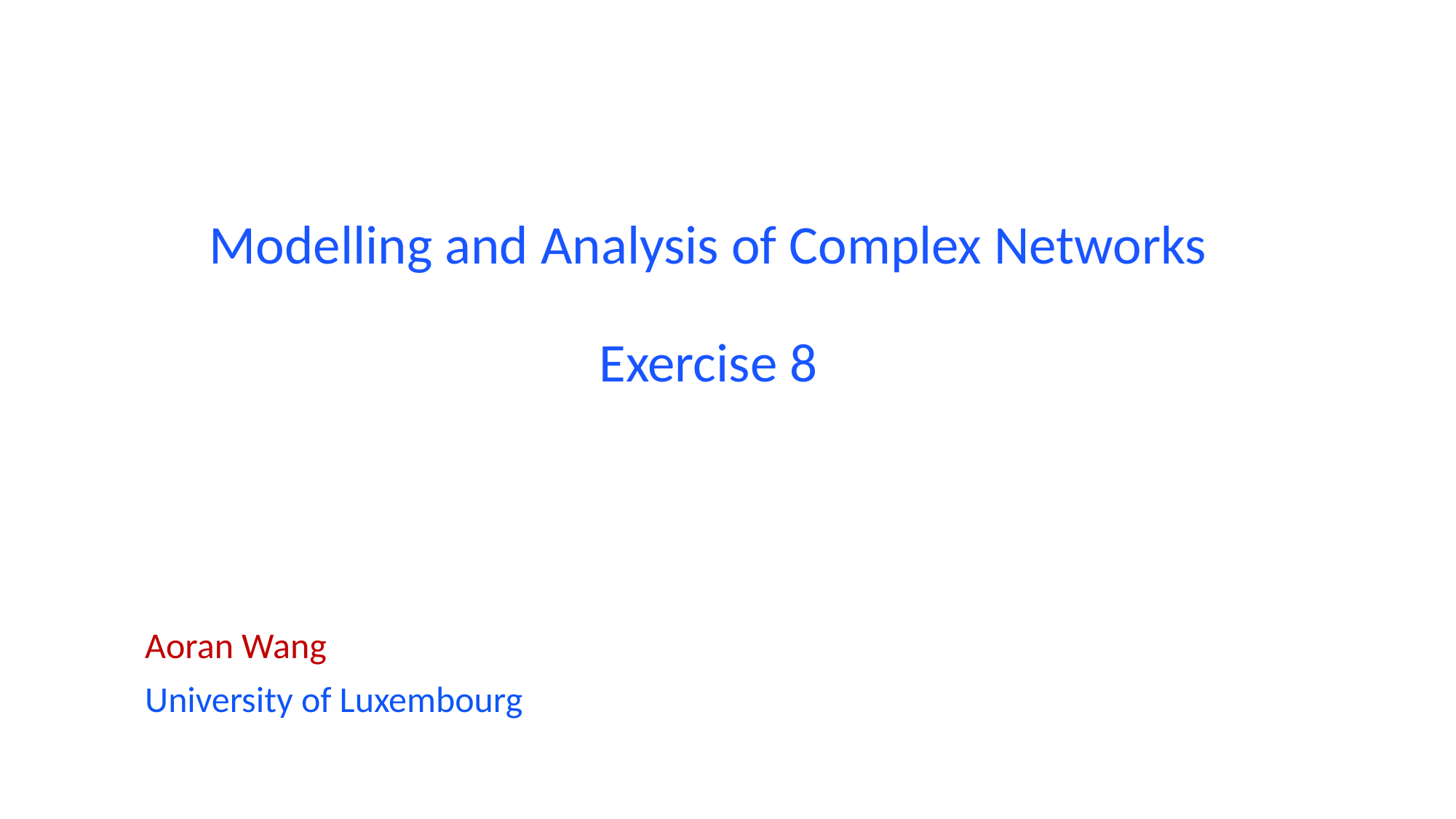

# Modelling and Analysis of Complex Networks Exercise 8
Aoran Wang
University of Luxembourg